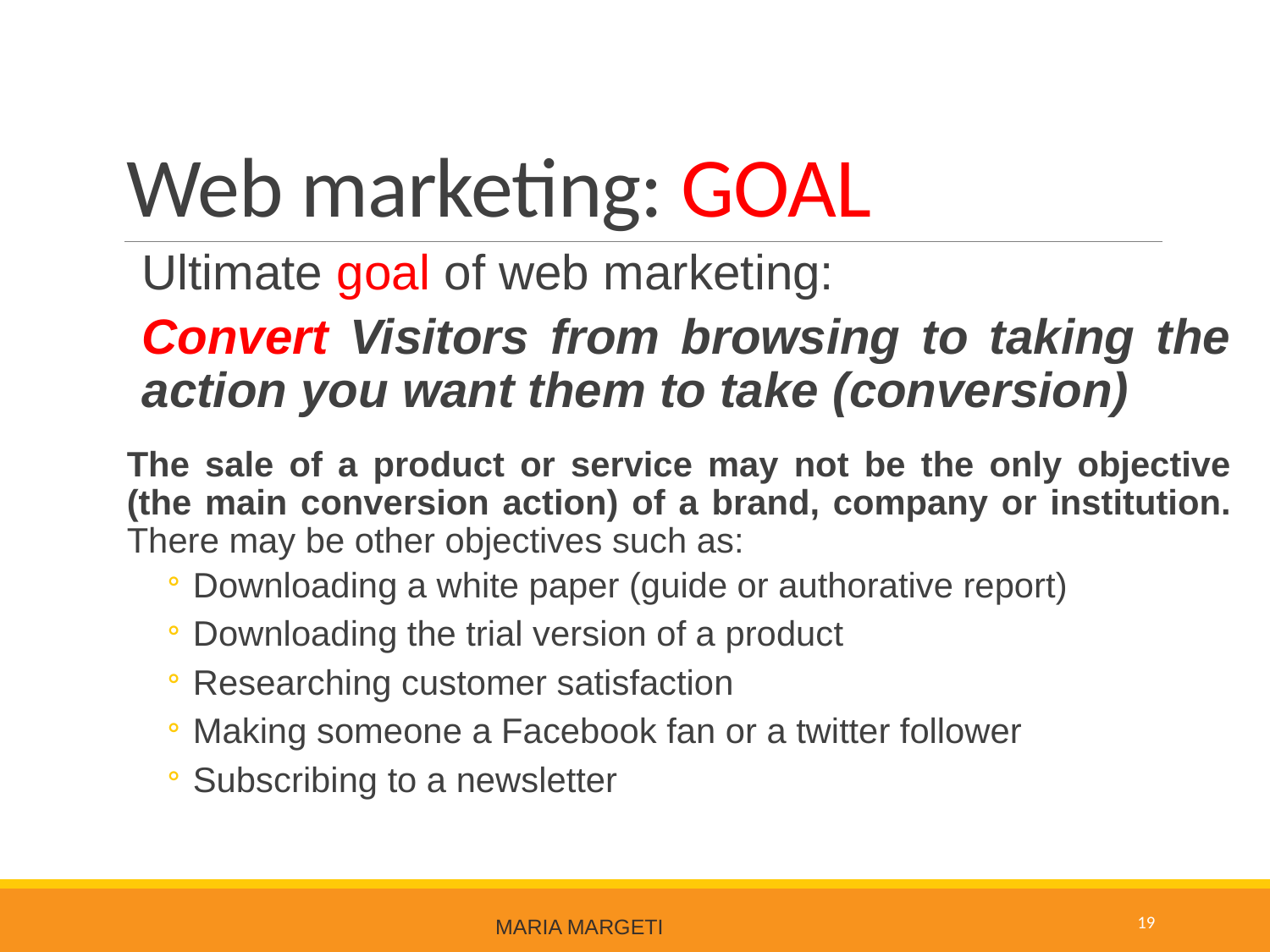

# Web marketing: GOAL
Ultimate goal of web marketing:
Convert Visitors from browsing to taking the action you want them to take (conversion)
The sale of a product or service may not be the only objective (the main conversion action) of a brand, company or institution. There may be other objectives such as:
Downloading a white paper (guide or authorative report)
Downloading the trial version of a product
Researching customer satisfaction
Making someone a Facebook fan or a twitter follower
Subscribing to a newsletter

19
Maria Margeti